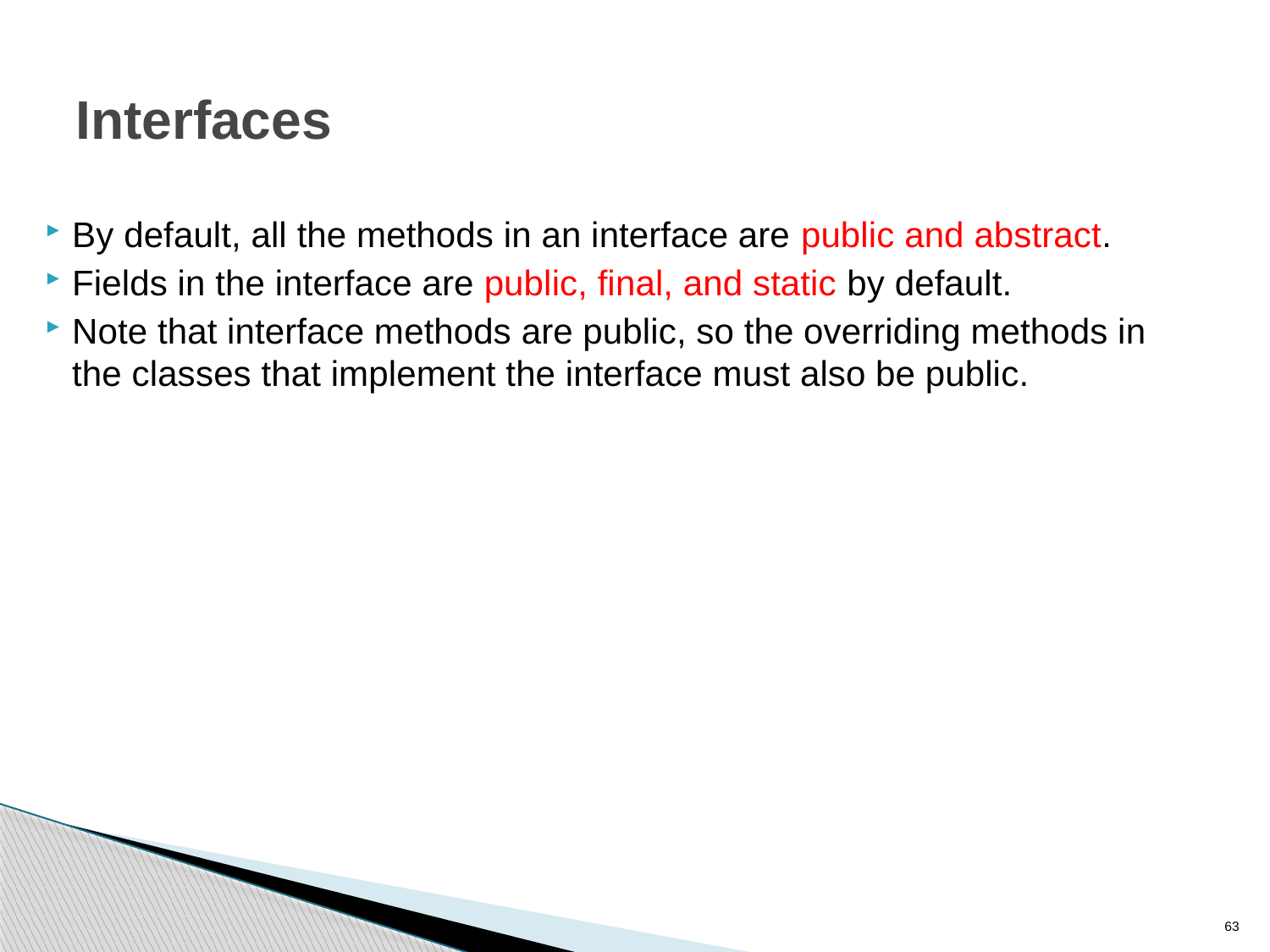

# Interfaces
By default, all the methods in an interface are public and abstract.
Fields in the interface are public, final, and static by default.
Note that interface methods are public, so the overriding methods in the classes that implement the interface must also be public.

63